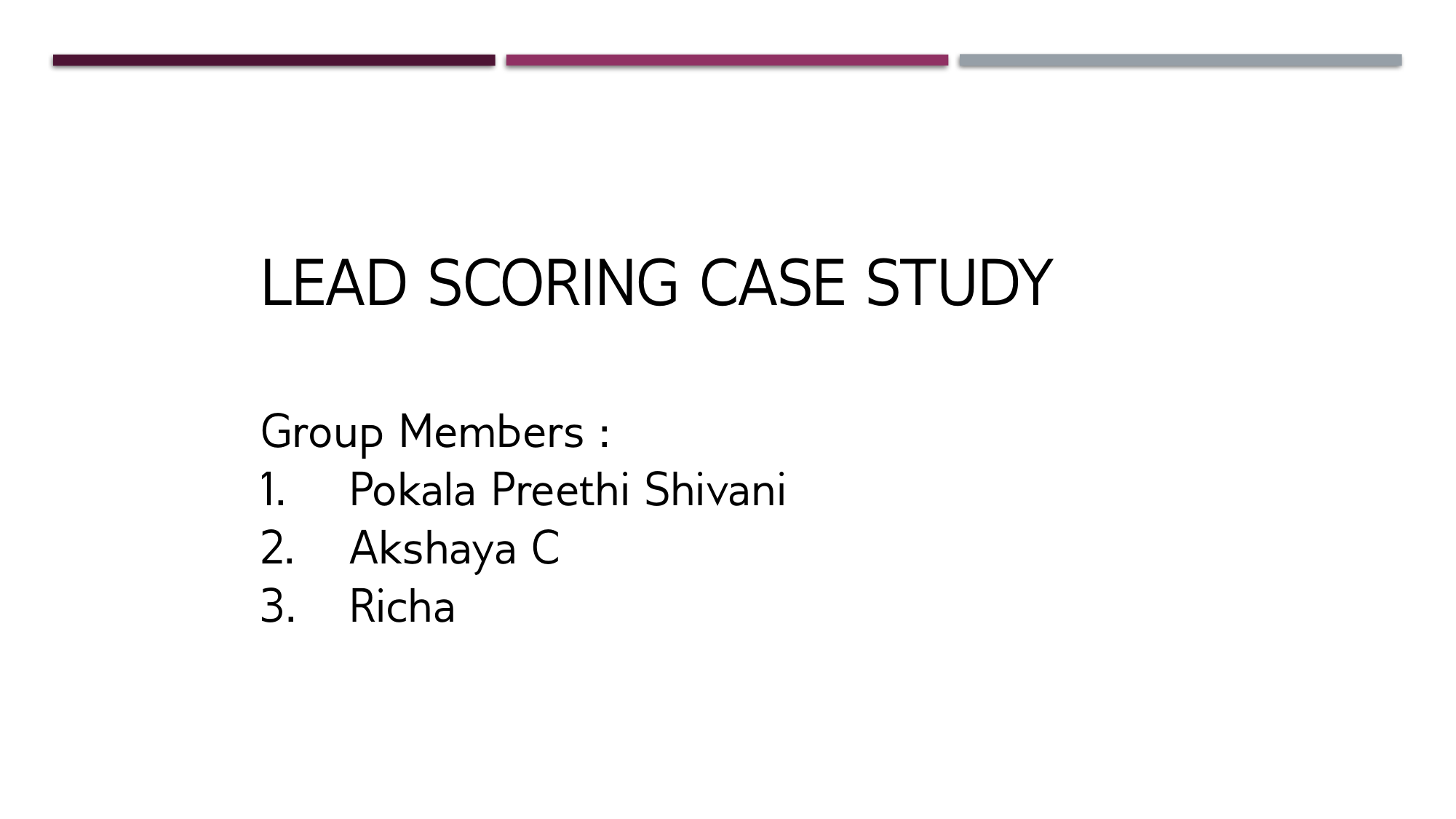

LEAD SCORING CASE STUDY

Group Members :
Pokala Preethi Shivani
Akshaya C
Richa